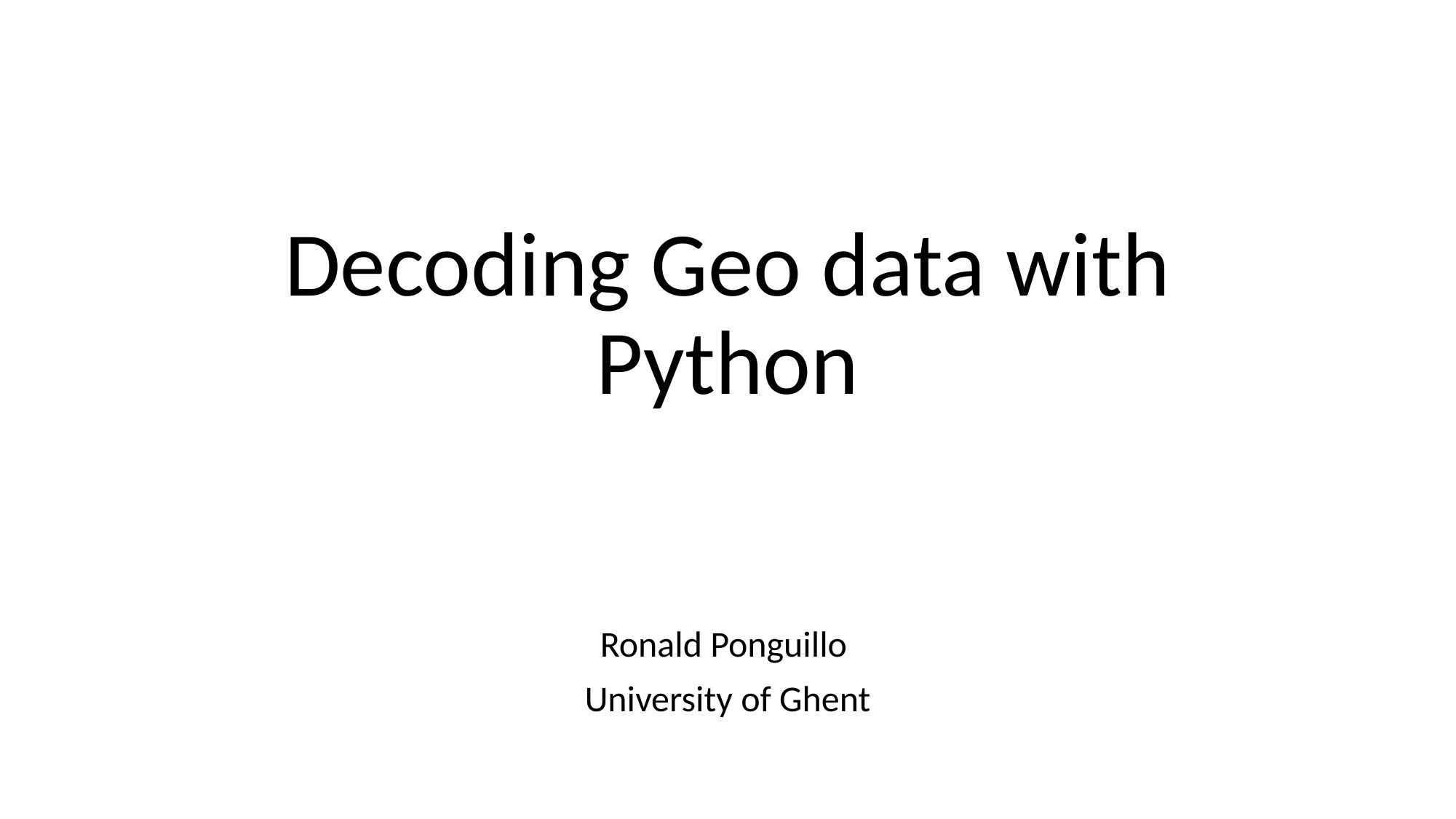

# Decoding Geo data with Python
Ronald Ponguillo
University of Ghent